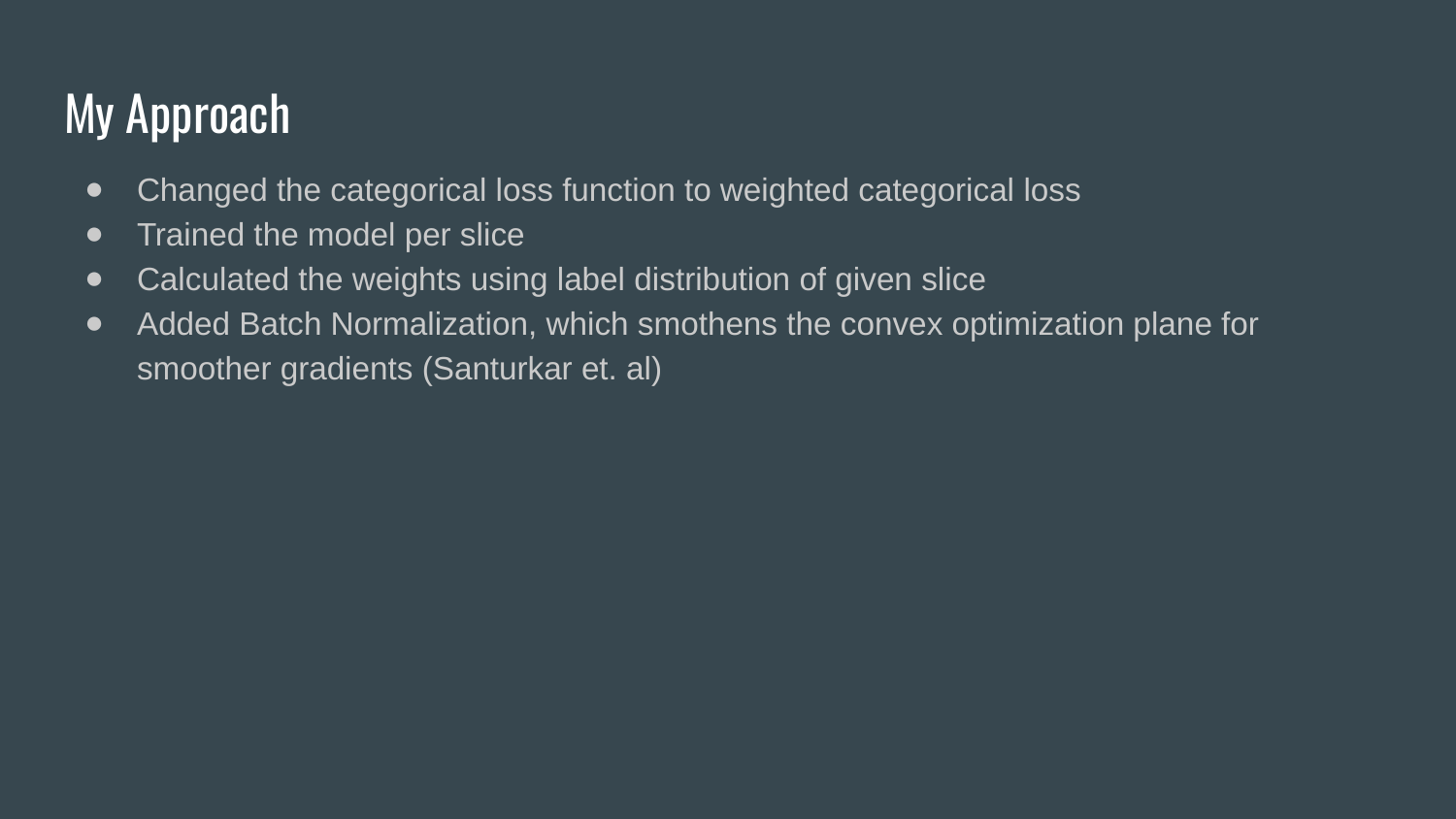

# My Approach
Changed the categorical loss function to weighted categorical loss
Trained the model per slice
Calculated the weights using label distribution of given slice
Added Batch Normalization, which smothens the convex optimization plane for smoother gradients (Santurkar et. al)